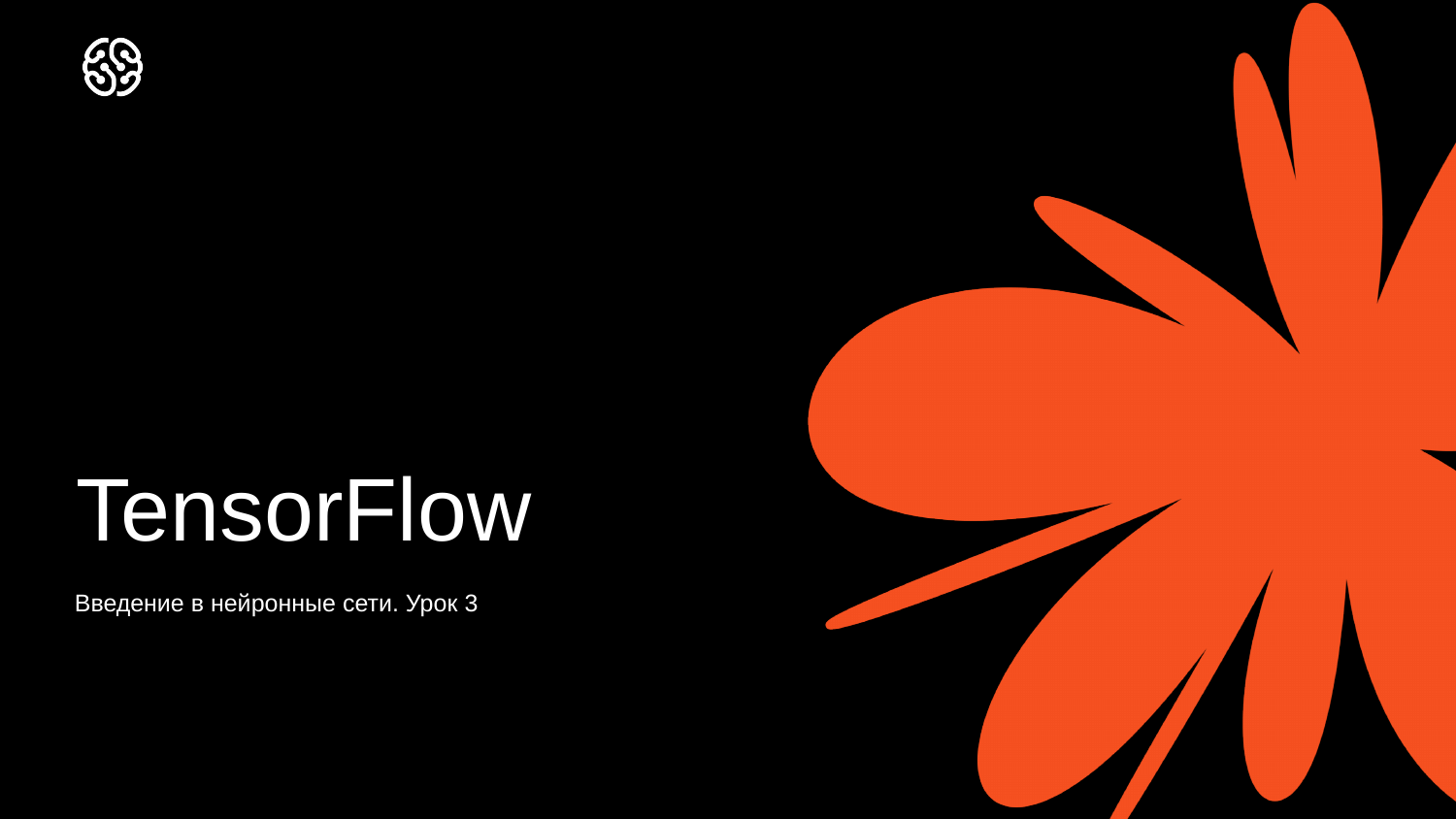

# TensorFlow
Введение в нейронные сети. Урок 3